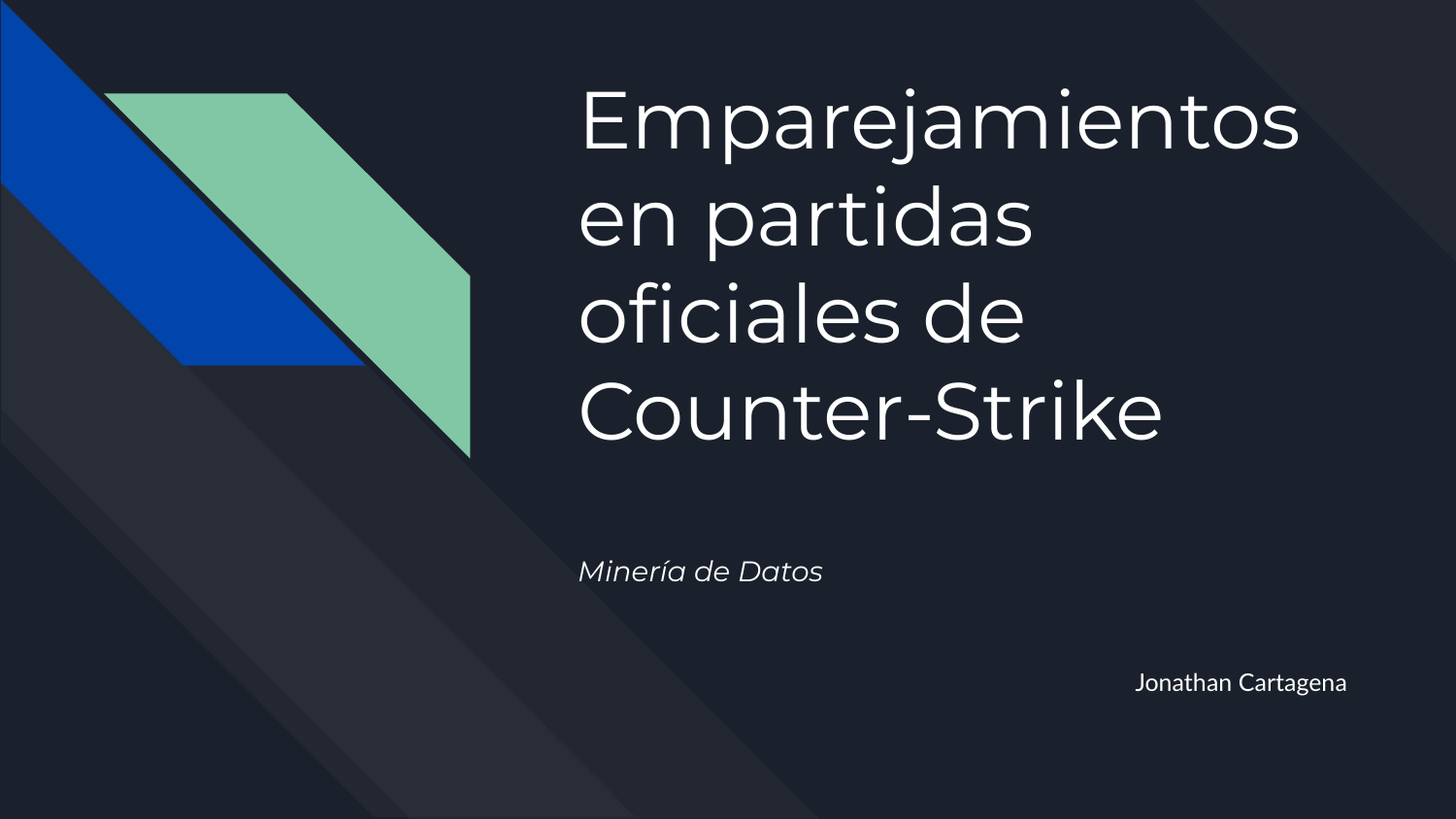

# Emparejamientos en partidas oficiales de Counter-Strike

Minería de Datos
Jonathan Cartagena